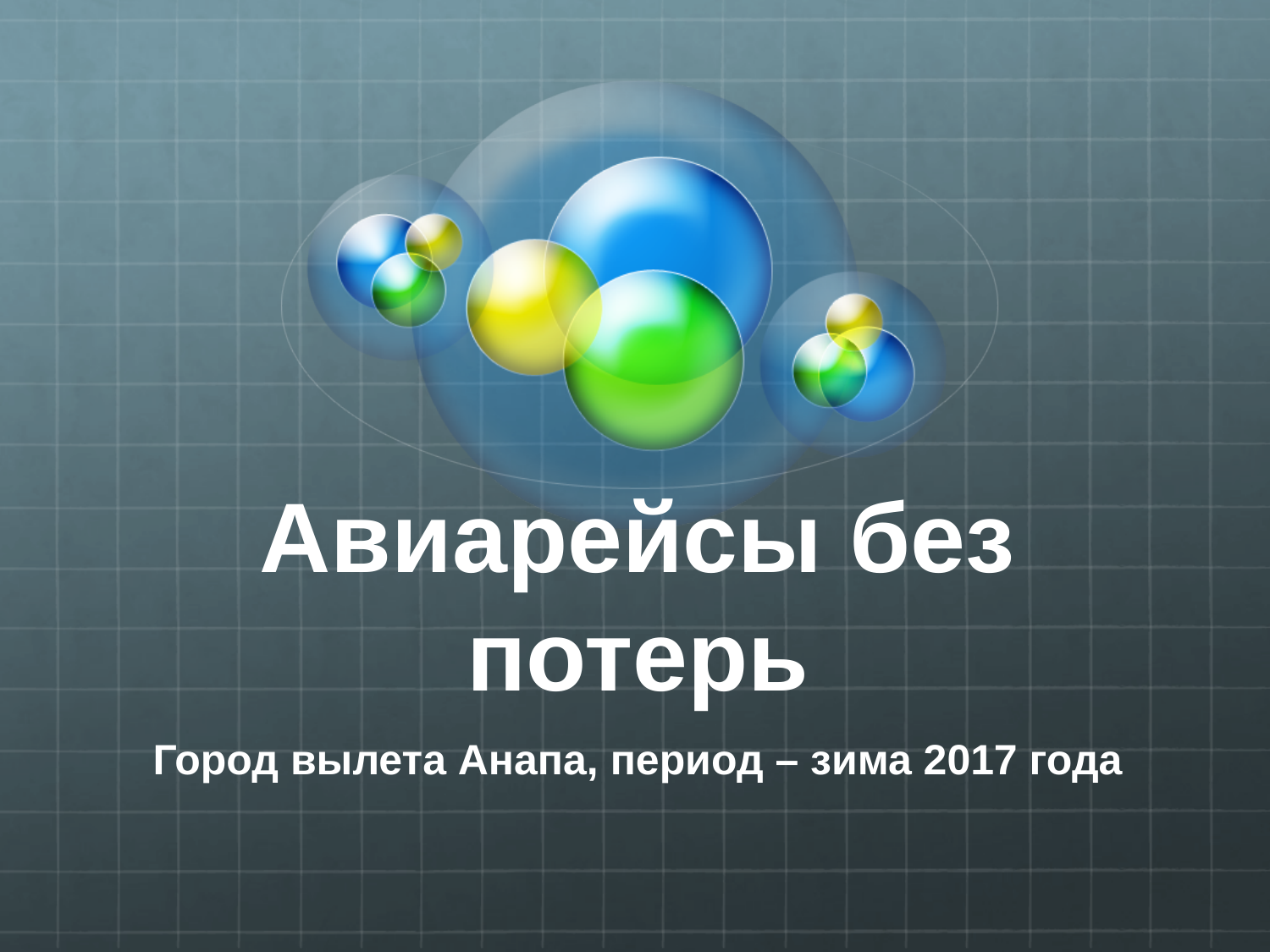

# Авиарейсы без потерь
Город вылета Анапа, период – зима 2017 года